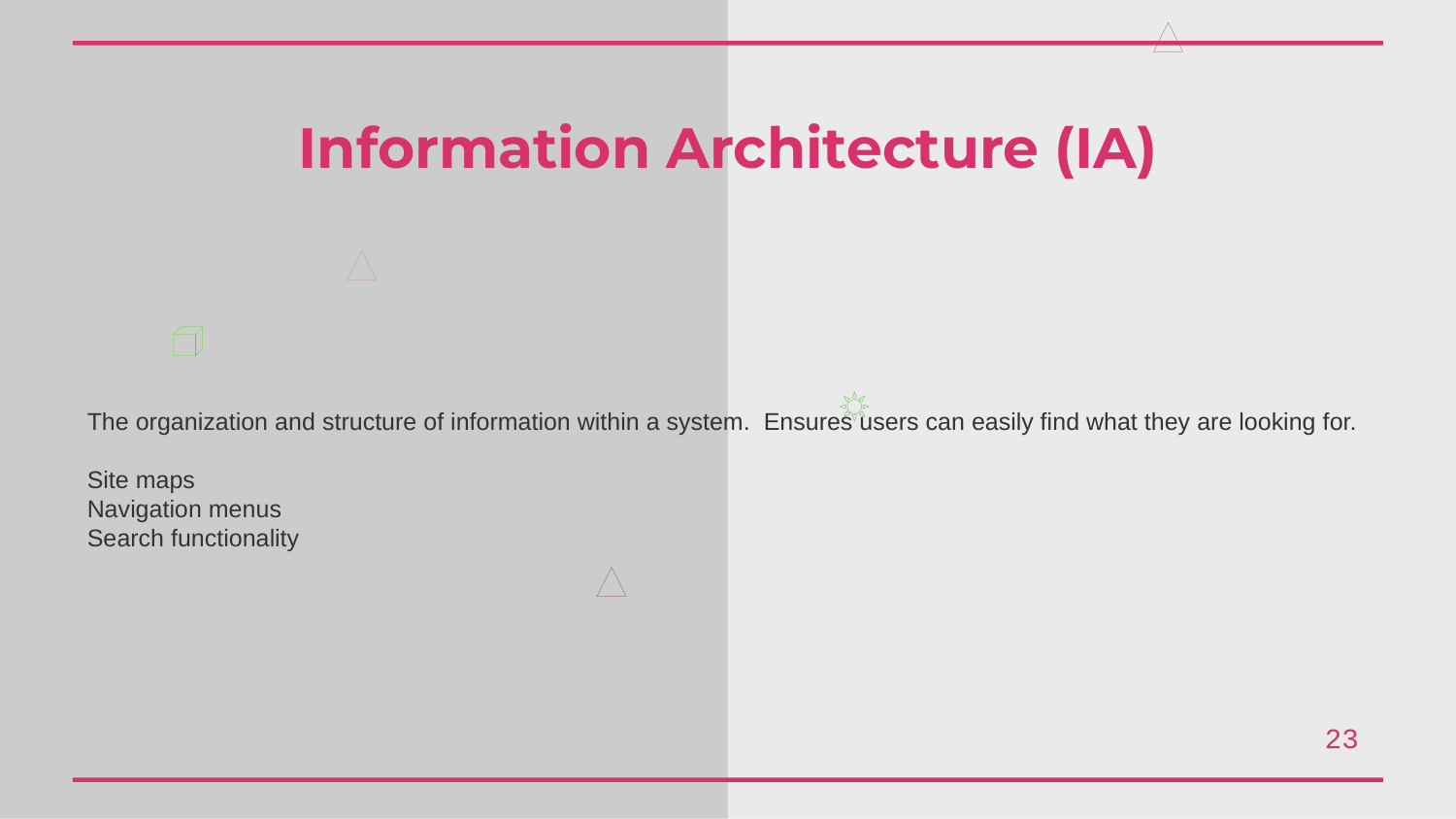

Information Architecture (IA)

The organization and structure of information within a system.  Ensures users can easily find what they are looking for.

Site maps
Navigation menus
Search functionality

23